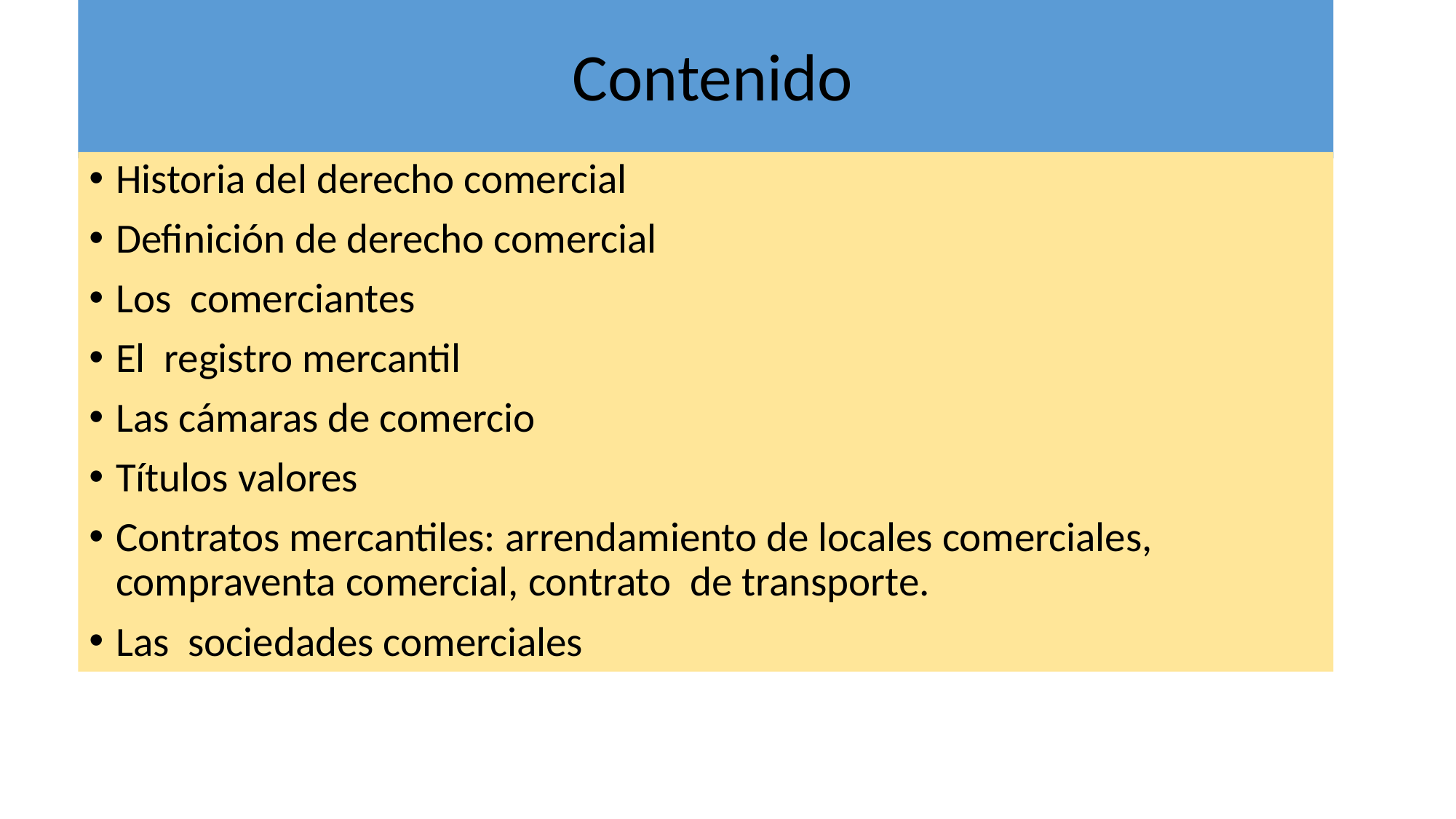

# Contenido
Historia del derecho comercial
Definición de derecho comercial
Los  comerciantes
El  registro mercantil
Las cámaras de comercio
Títulos valores
Contratos mercantiles: arrendamiento de locales comerciales, compraventa comercial, contrato  de transporte.
Las  sociedades comerciales